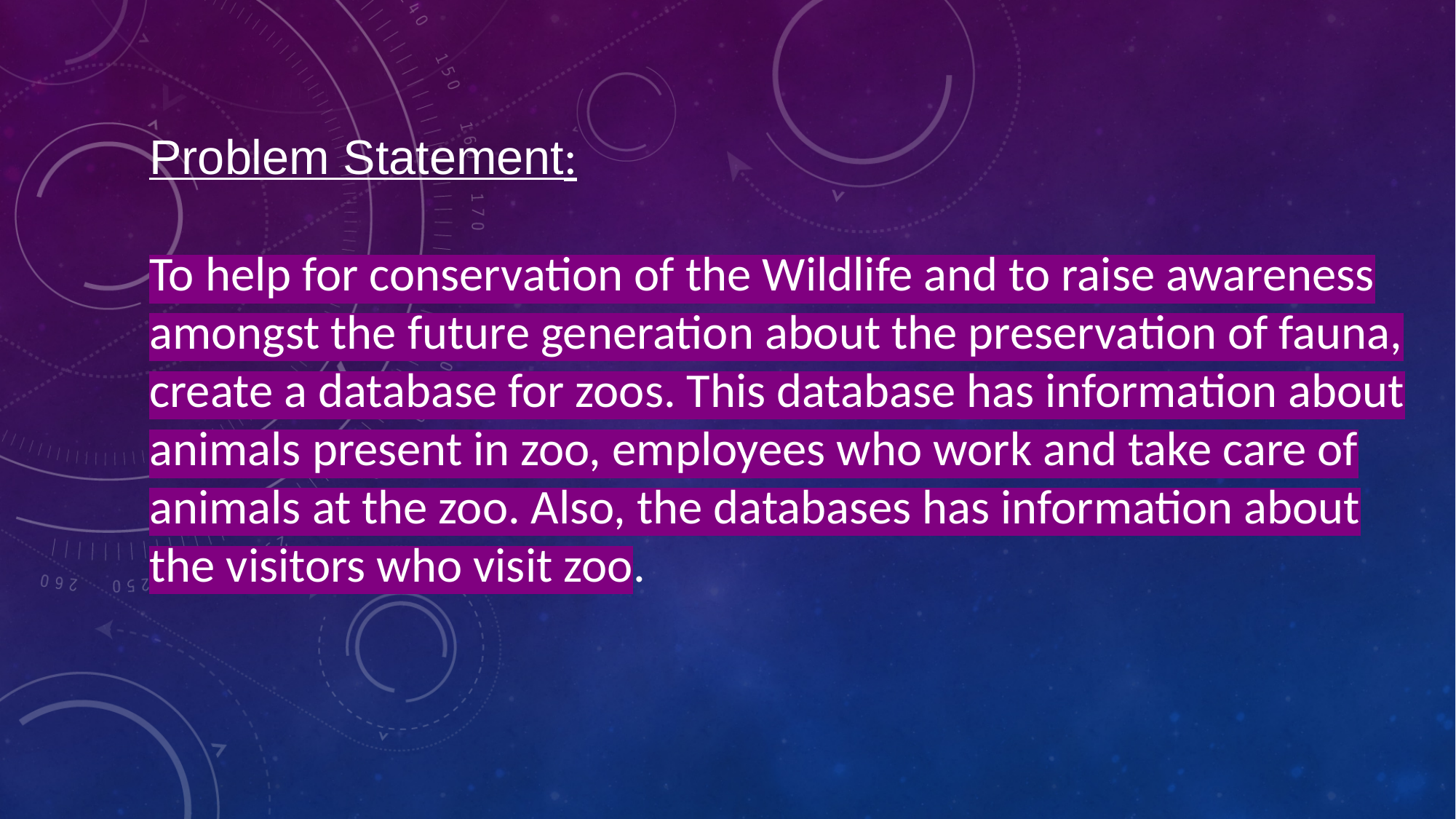

Problem Statement:

To help for conservation of the Wildlife and to raise awareness amongst the future generation about the preservation of fauna, create a database for zoos. This database has information about animals present in zoo, employees who work and take care of animals at the zoo. Also, the databases has information about the visitors who visit zoo.